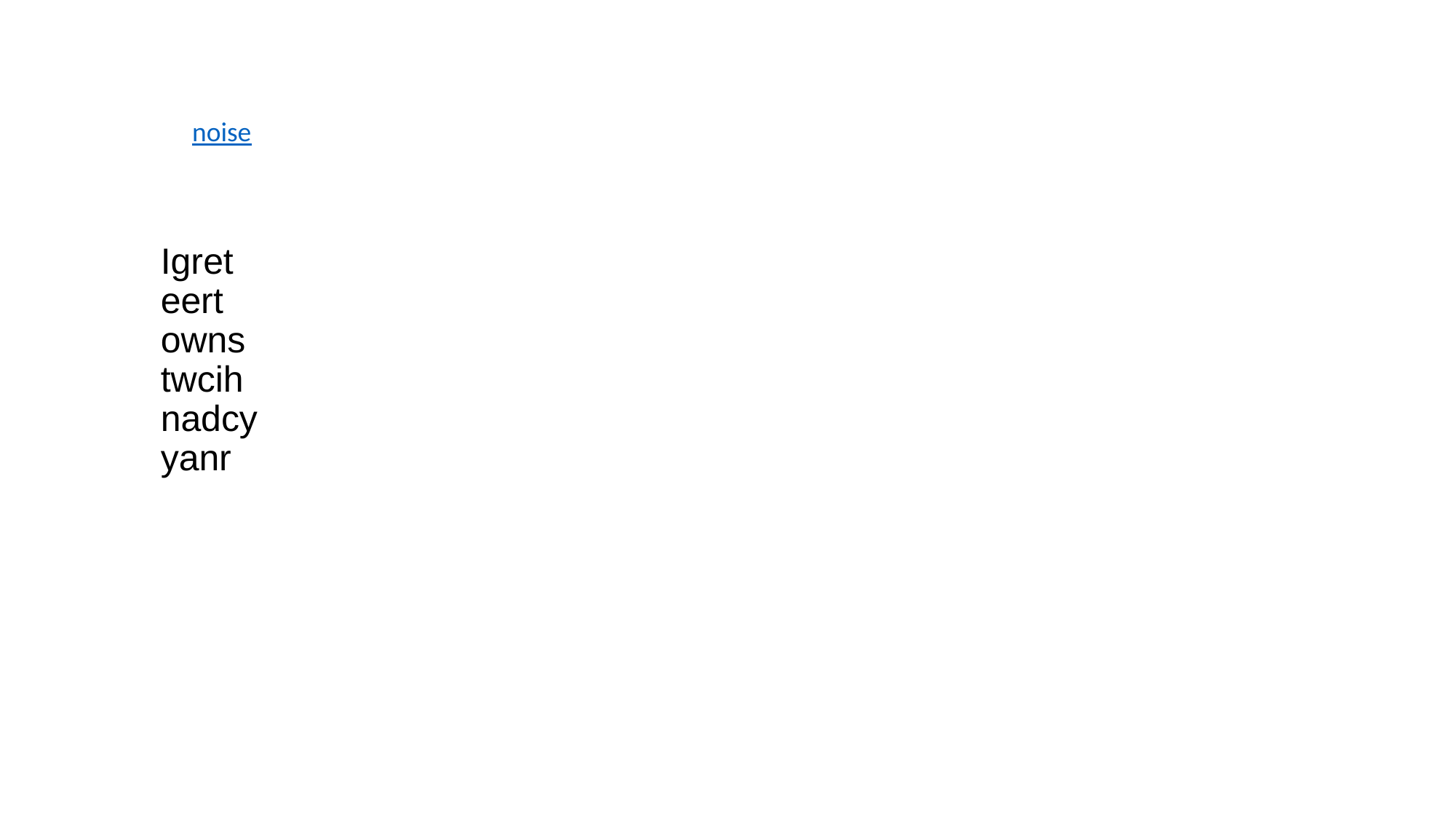

noise
# Igret eert owns twcih nadcy yanr